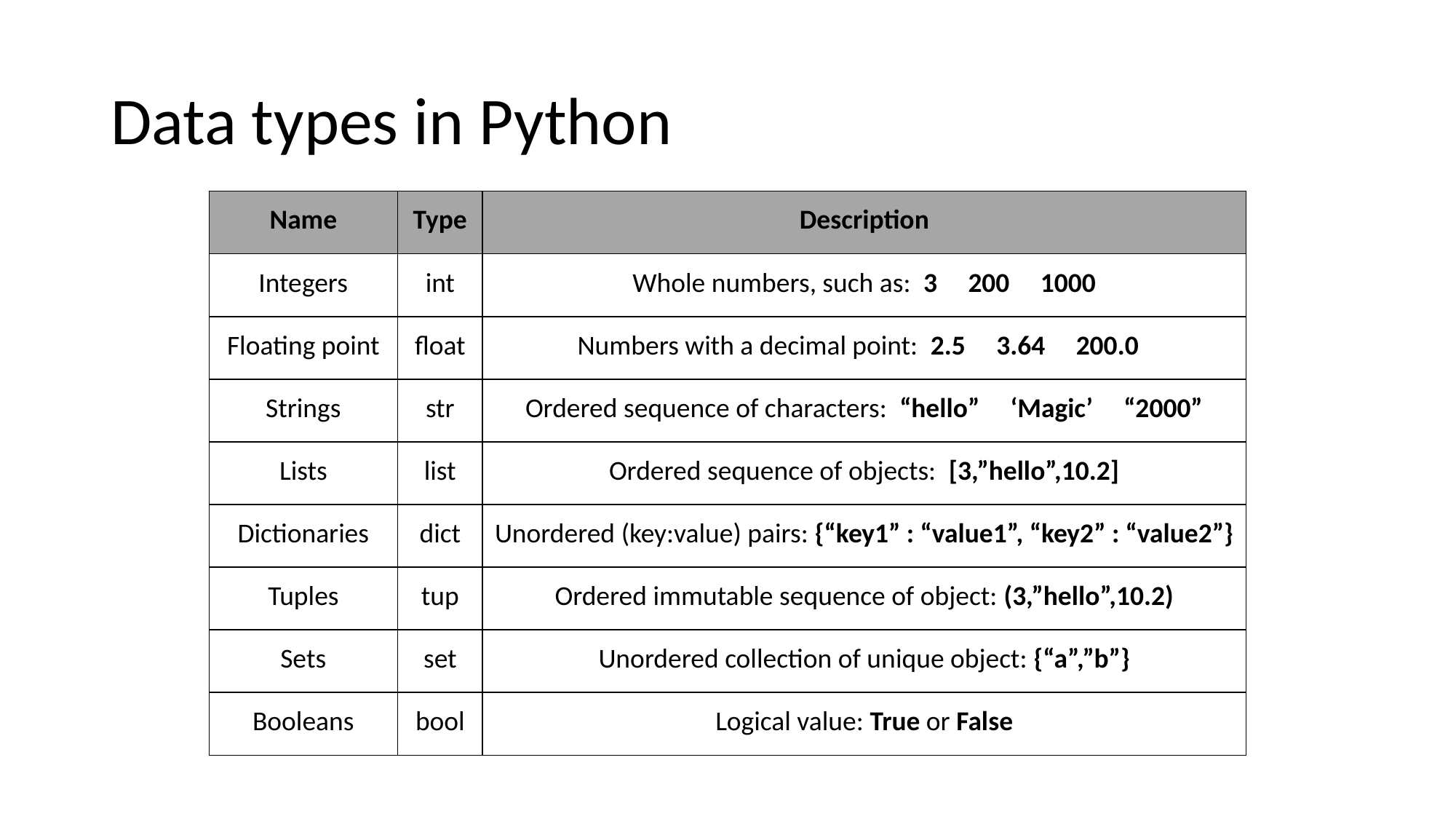

# Data types in Python
| Name | Type | Description |
| --- | --- | --- |
| Integers | int | Whole numbers, such as: 3 200 1000 |
| Floating point | float | Numbers with a decimal point: 2.5 3.64 200.0 |
| Strings | str | Ordered sequence of characters: “hello” ‘Magic’ “2000” |
| Lists | list | Ordered sequence of objects: [3,”hello”,10.2] |
| Dictionaries | dict | Unordered (key:value) pairs: {“key1” : “value1”, “key2” : “value2”} |
| Tuples | tup | Ordered immutable sequence of object: (3,”hello”,10.2) |
| Sets | set | Unordered collection of unique object: {“a”,”b”} |
| Booleans | bool | Logical value: True or False |